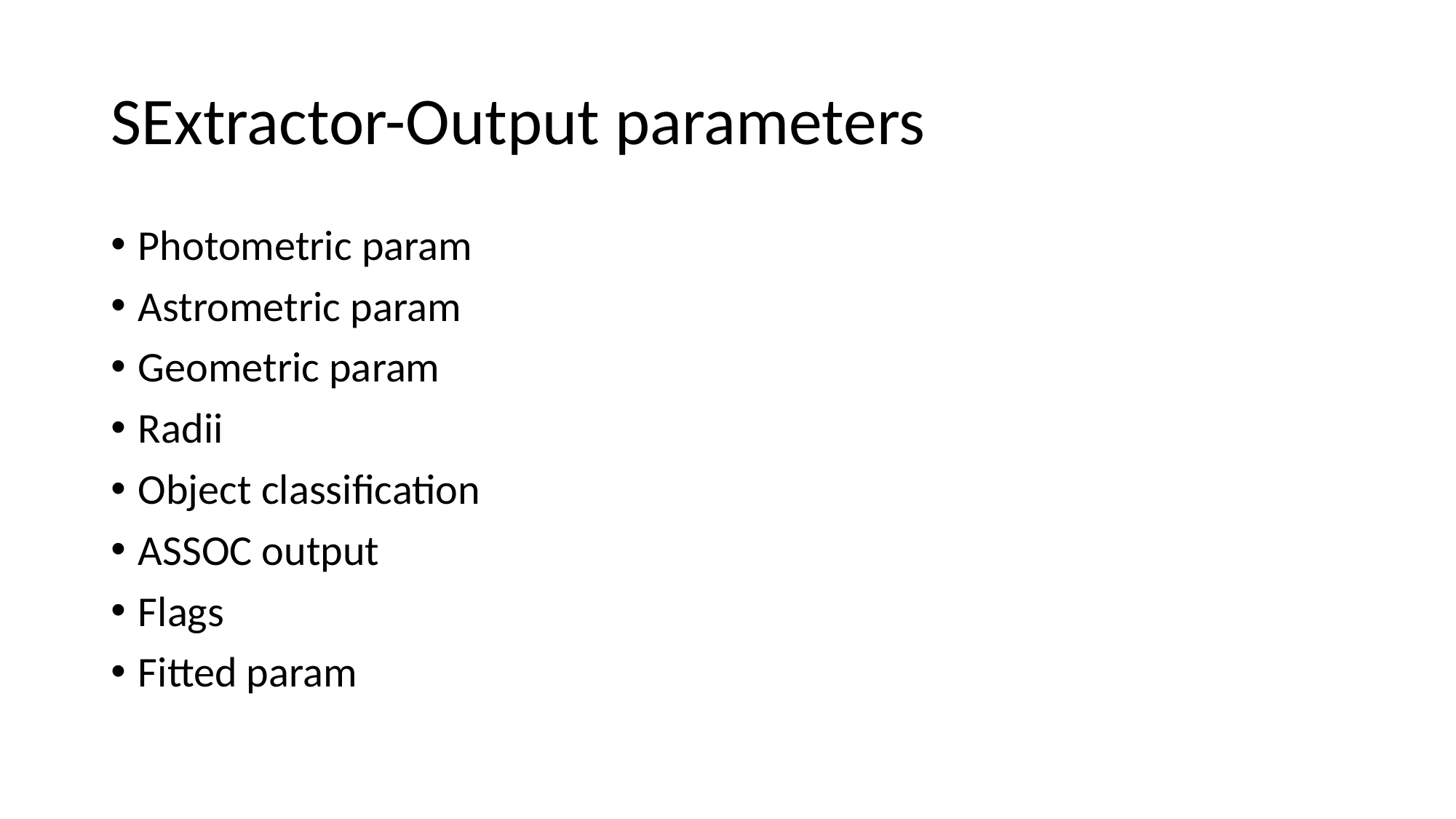

# SExtractor-Output parameters
Photometric param
Astrometric param
Geometric param
Radii
Object classification
ASSOC output
Flags
Fitted param